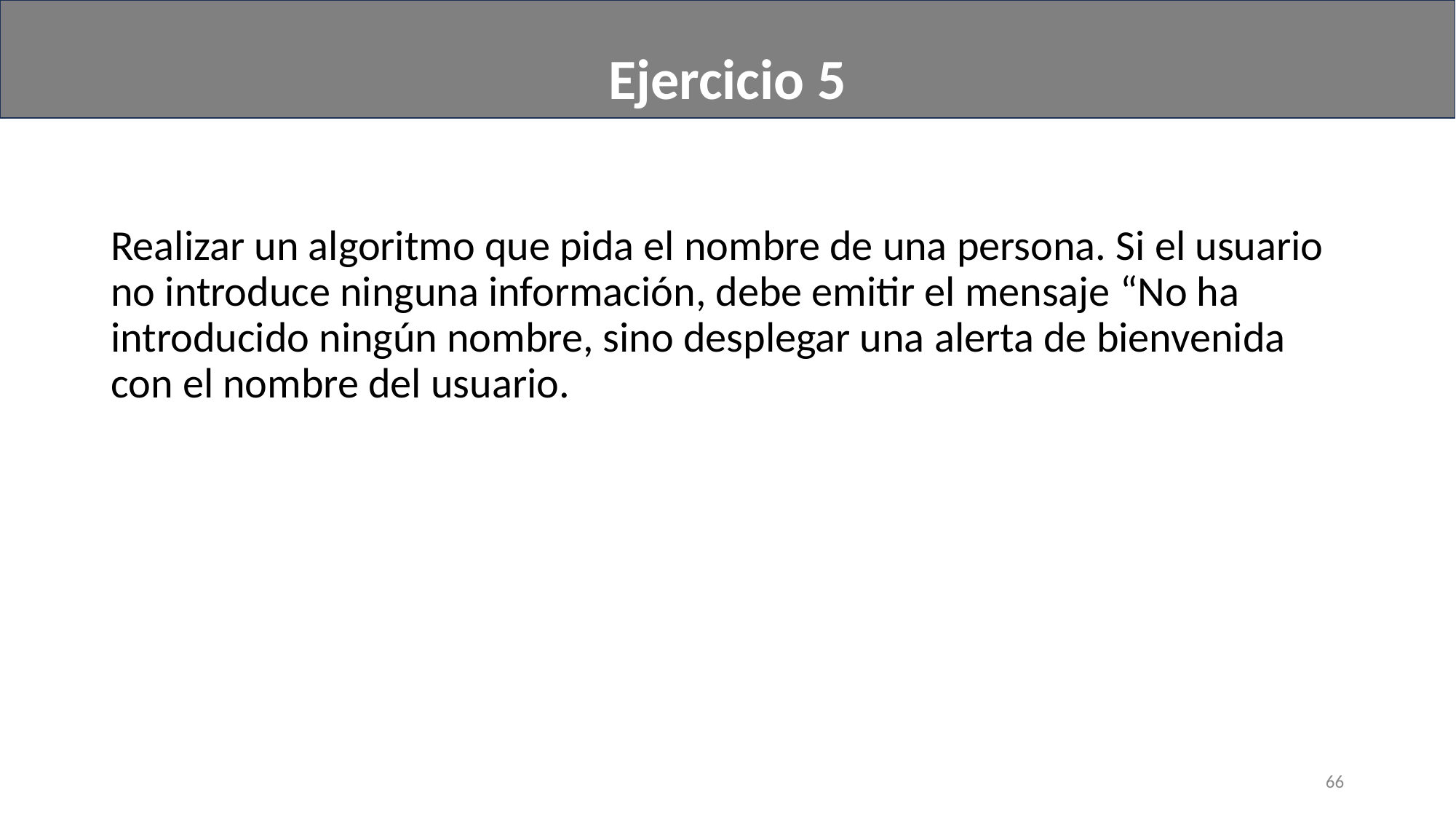

Ejercicio 5

#
Realizar un algoritmo que pida el nombre de una persona. Si el usuario no introduce ninguna información, debe emitir el mensaje “No ha introducido ningún nombre, sino desplegar una alerta de bienvenida con el nombre del usuario.

66